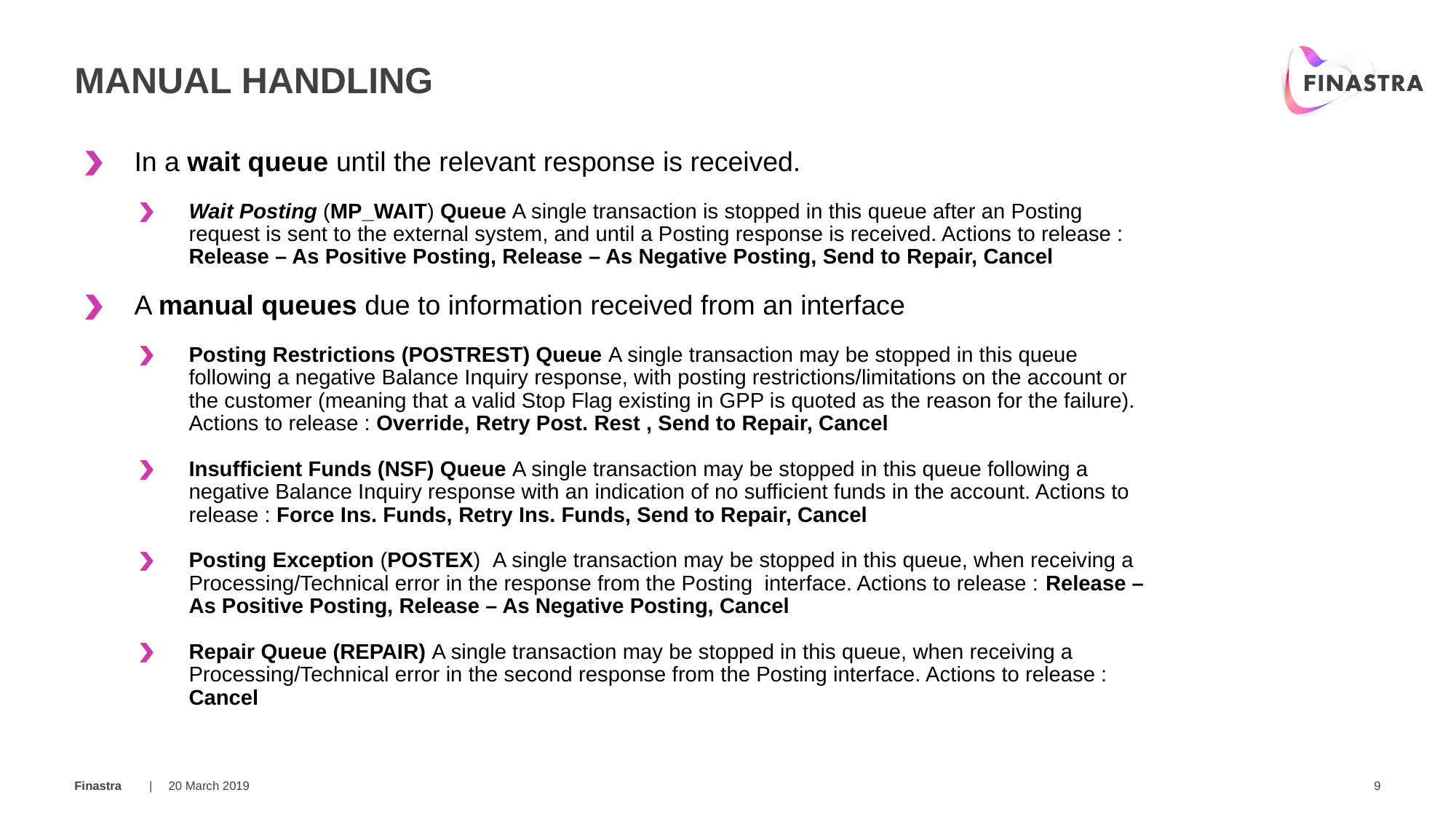

# MANUAL Handling

In a wait queue until the relevant response is received.
Wait Posting (MP_WAIT) Queue A single transaction is stopped in this queue after an Posting request is sent to the external system, and until a Posting response is received. Actions to release : Release – As Positive Posting, Release – As Negative Posting, Send to Repair, Cancel
A manual queues due to information received from an interface
Posting Restrictions (POSTREST) Queue A single transaction may be stopped in this queue following a negative Balance Inquiry response, with posting restrictions/limitations on the account or the customer (meaning that a valid Stop Flag existing in GPP is quoted as the reason for the failure). Actions to release : Override, Retry Post. Rest , Send to Repair, Cancel
Insufficient Funds (NSF) Queue A single transaction may be stopped in this queue following a negative Balance Inquiry response with an indication of no sufficient funds in the account. Actions to release : Force Ins. Funds, Retry Ins. Funds, Send to Repair, Cancel
Posting Exception (POSTEX)  A single transaction may be stopped in this queue, when receiving a Processing/Technical error in the response from the Posting  interface. Actions to release : Release – As Positive Posting, Release – As Negative Posting, Cancel
Repair Queue (REPAIR) A single transaction may be stopped in this queue, when receiving a Processing/Technical error in the second response from the Posting interface. Actions to release : Cancel
20 March 2019
9